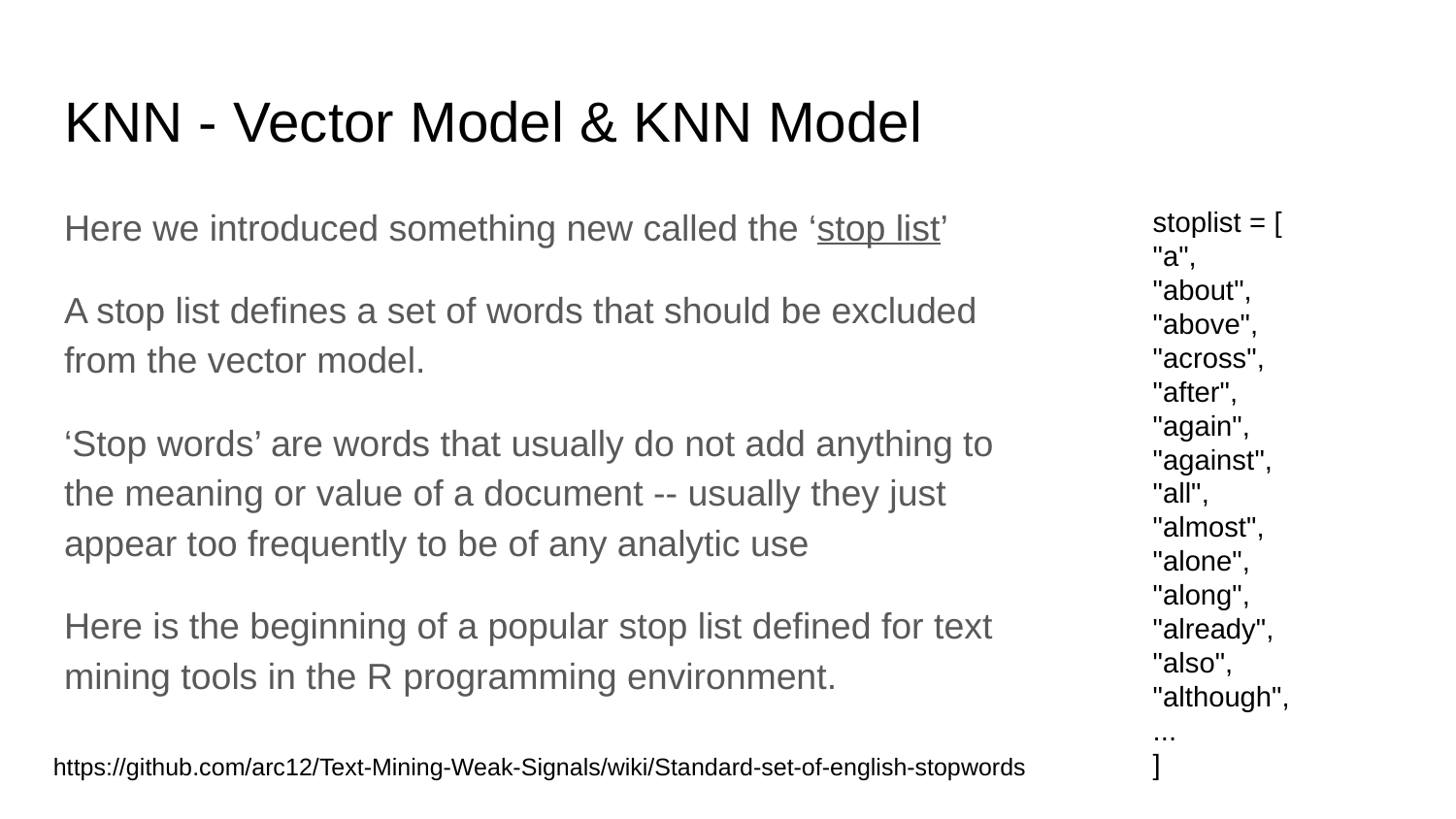

# KNN - Vector Model & KNN Model
Here we introduced something new called the ‘stop list’
A stop list defines a set of words that should be excluded from the vector model.
‘Stop words’ are words that usually do not add anything to the meaning or value of a document -- usually they just appear too frequently to be of any analytic use
Here is the beginning of a popular stop list defined for text mining tools in the R programming environment.

stoplist = [
"a",
"about",
"above",
"across",
"after",
"again",
"against",
"all",
"almost",
"alone",
"along",
"already",
"also",
"although",
...
]
https://github.com/arc12/Text-Mining-Weak-Signals/wiki/Standard-set-of-english-stopwords